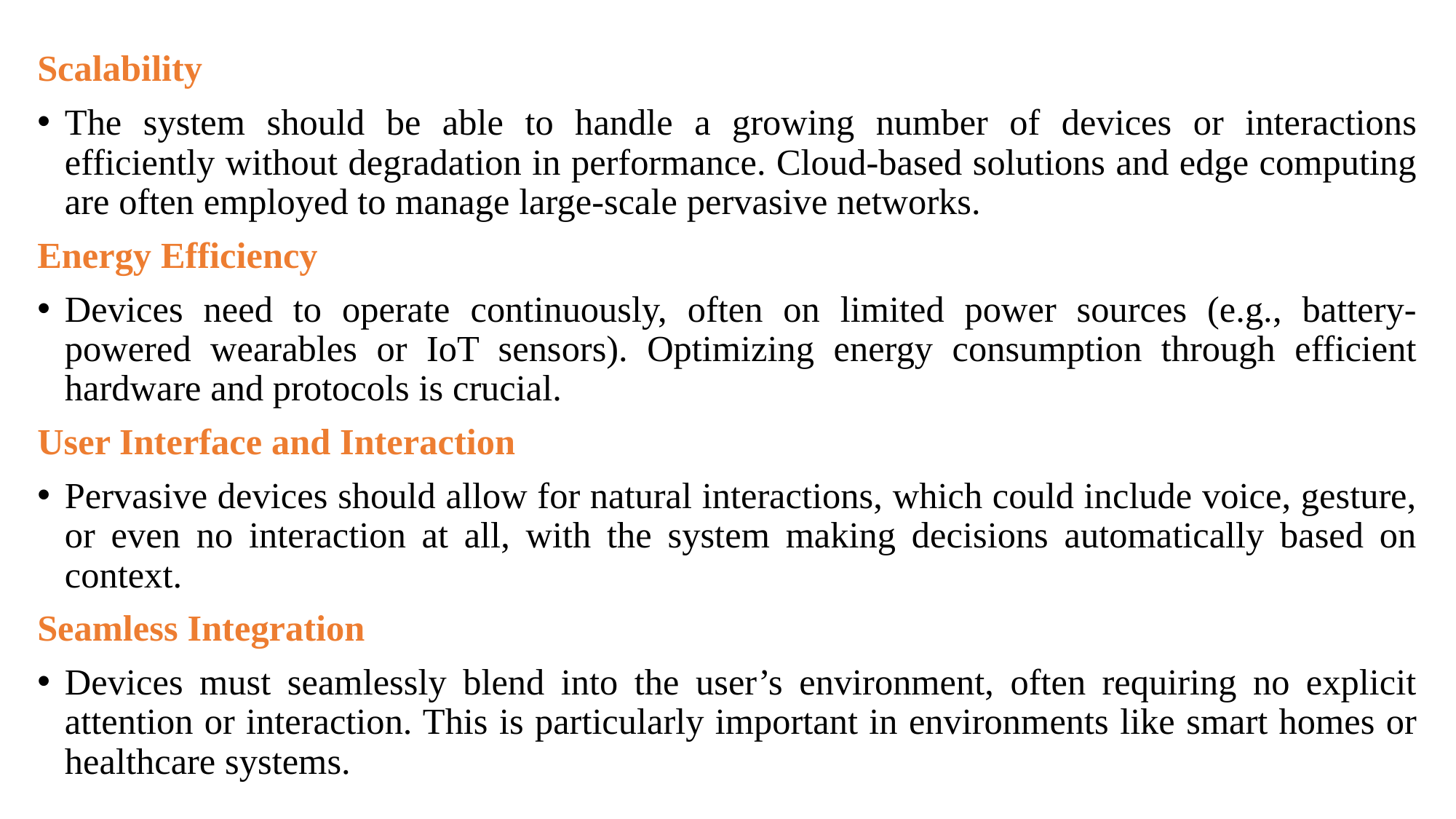

Scalability
The system should be able to handle a growing number of devices or interactions efficiently without degradation in performance. Cloud-based solutions and edge computing are often employed to manage large-scale pervasive networks.
Energy Efficiency
Devices need to operate continuously, often on limited power sources (e.g., battery-powered wearables or IoT sensors). Optimizing energy consumption through efficient hardware and protocols is crucial.
User Interface and Interaction
Pervasive devices should allow for natural interactions, which could include voice, gesture, or even no interaction at all, with the system making decisions automatically based on context.
Seamless Integration
Devices must seamlessly blend into the user’s environment, often requiring no explicit attention or interaction. This is particularly important in environments like smart homes or healthcare systems.